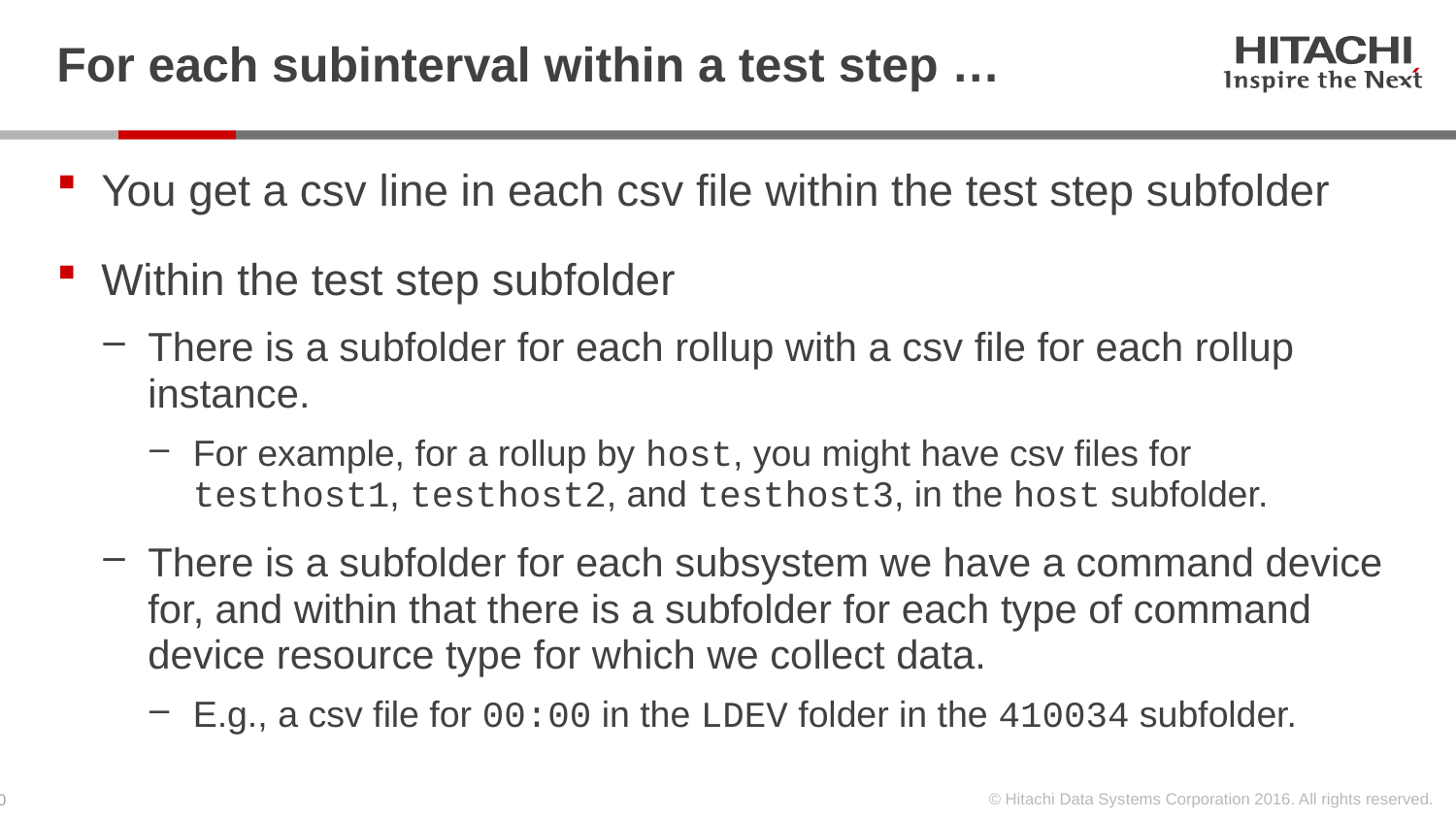

# For each subinterval within a test step …
You get a csv line in each csv file within the test step subfolder
Within the test step subfolder
There is a subfolder for each rollup with a csv file for each rollup instance.
For example, for a rollup by host, you might have csv files for testhost1, testhost2, and testhost3, in the host subfolder.
There is a subfolder for each subsystem we have a command device for, and within that there is a subfolder for each type of command device resource type for which we collect data.
E.g., a csv file for 00:00 in the LDEV folder in the 410034 subfolder.